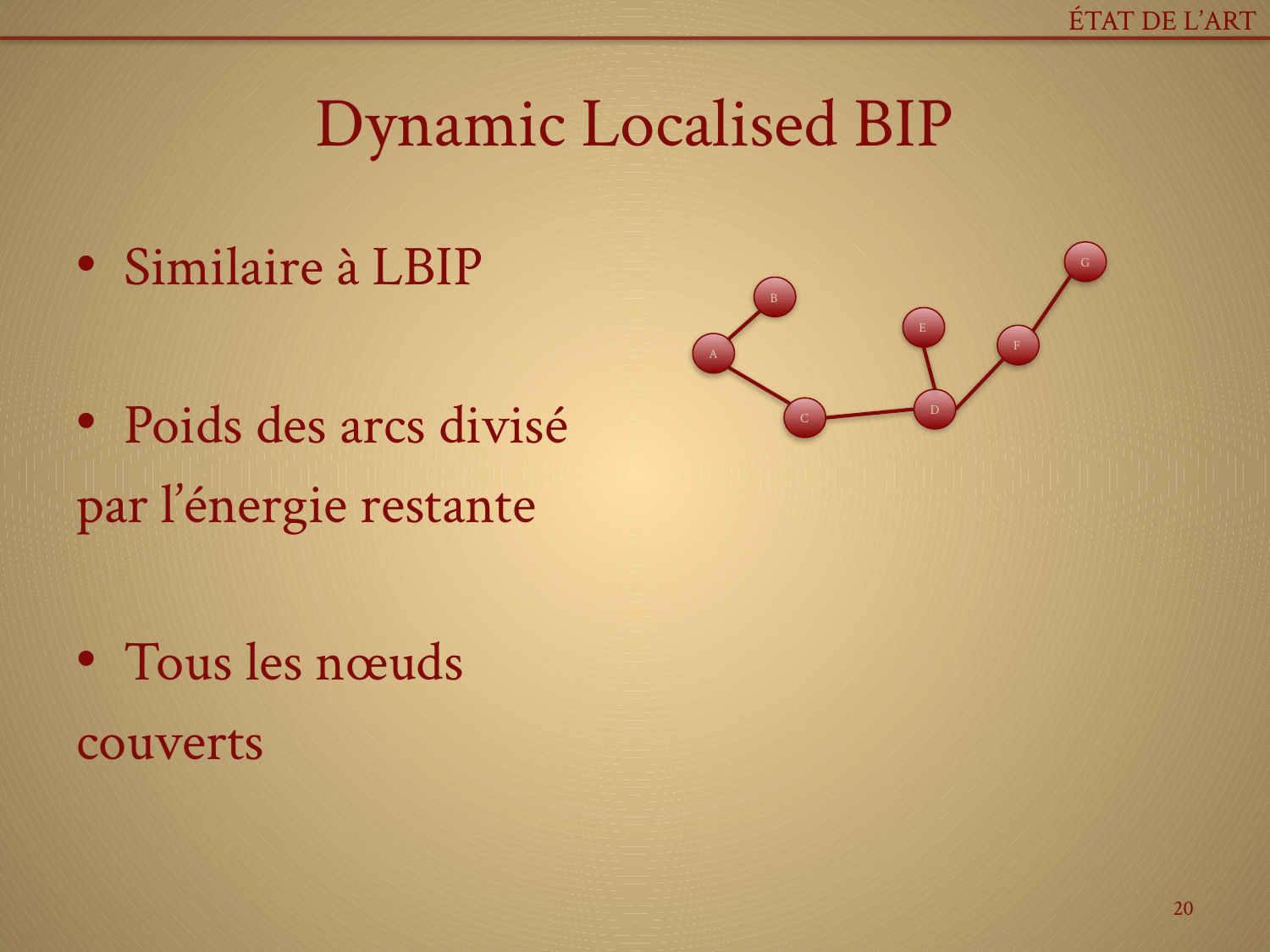

état de l’art
# Dynamic Localised BIP
Similaire à LBIP

Poids des arcs divisé
par l’énergie restante

Tous les nœuds
couverts
G
B
E
F
A
D
C
20